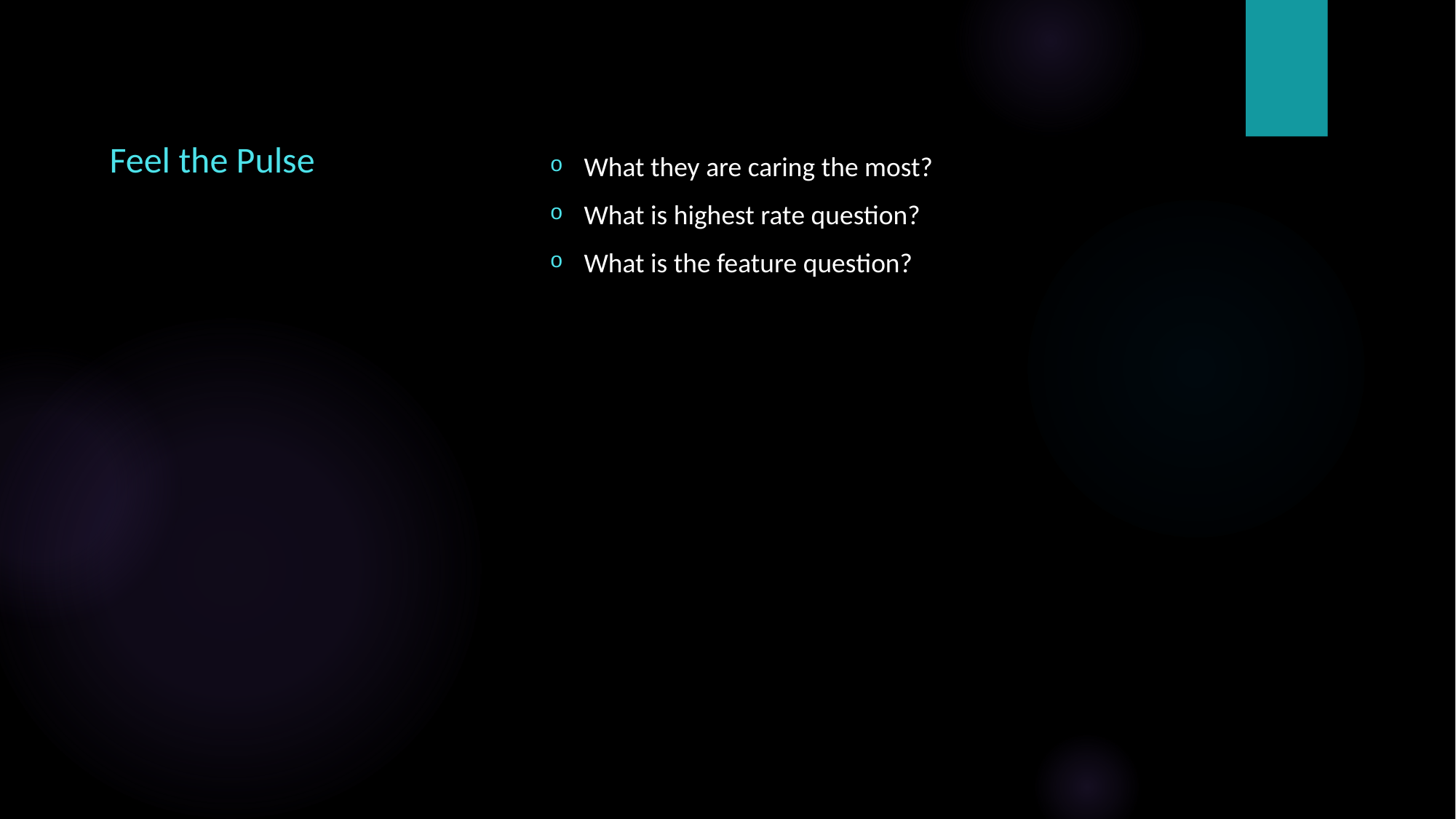

# Feel the Pulse
What they are caring the most?
What is highest rate question?
What is the feature question?